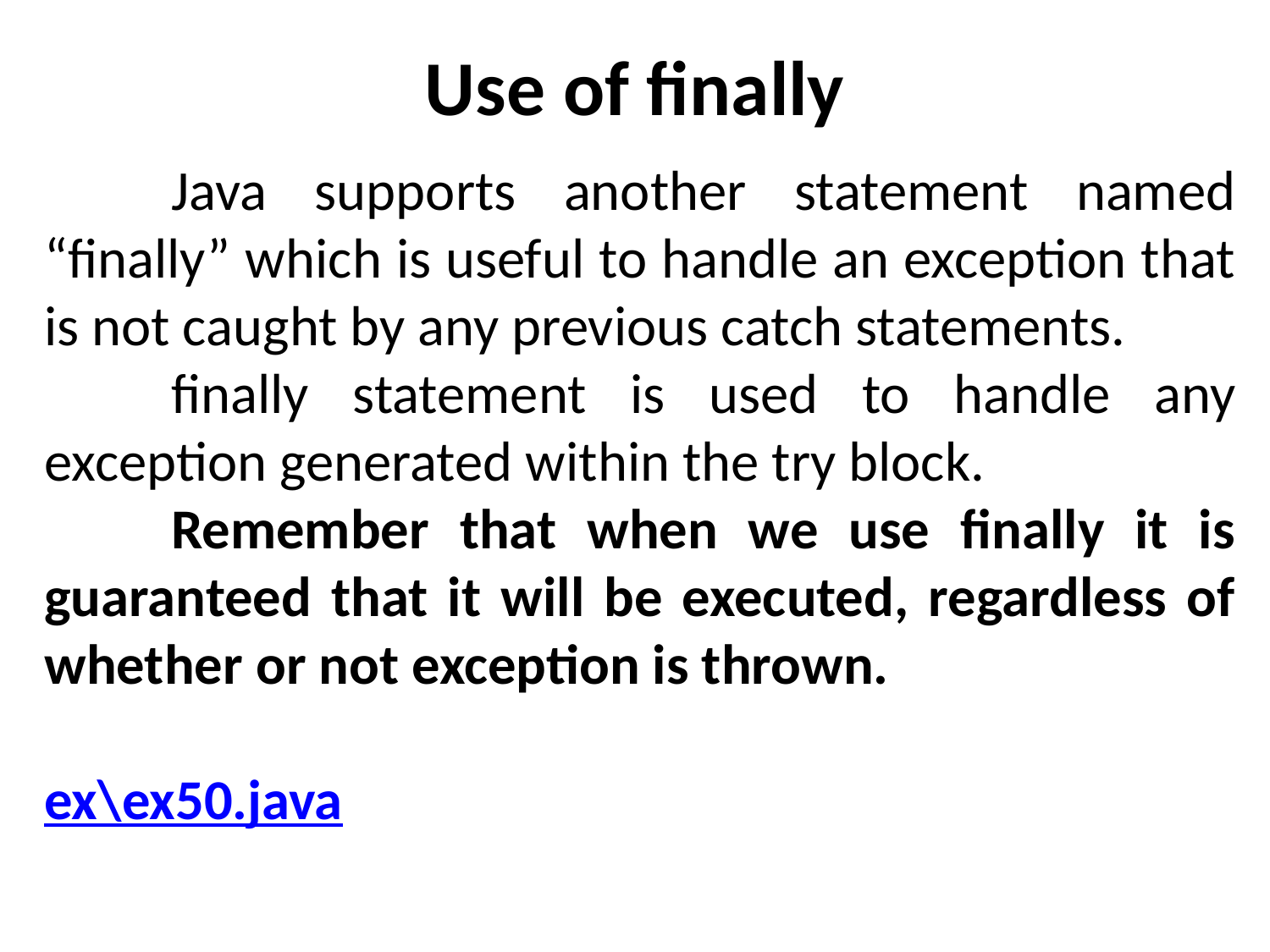

# Use of finally
	Java supports another statement named “finally” which is useful to handle an exception that is not caught by any previous catch statements.
	finally statement is used to handle any exception generated within the try block.
	Remember that when we use finally it is guaranteed that it will be executed, regardless of whether or not exception is thrown.

ex\ex50.java